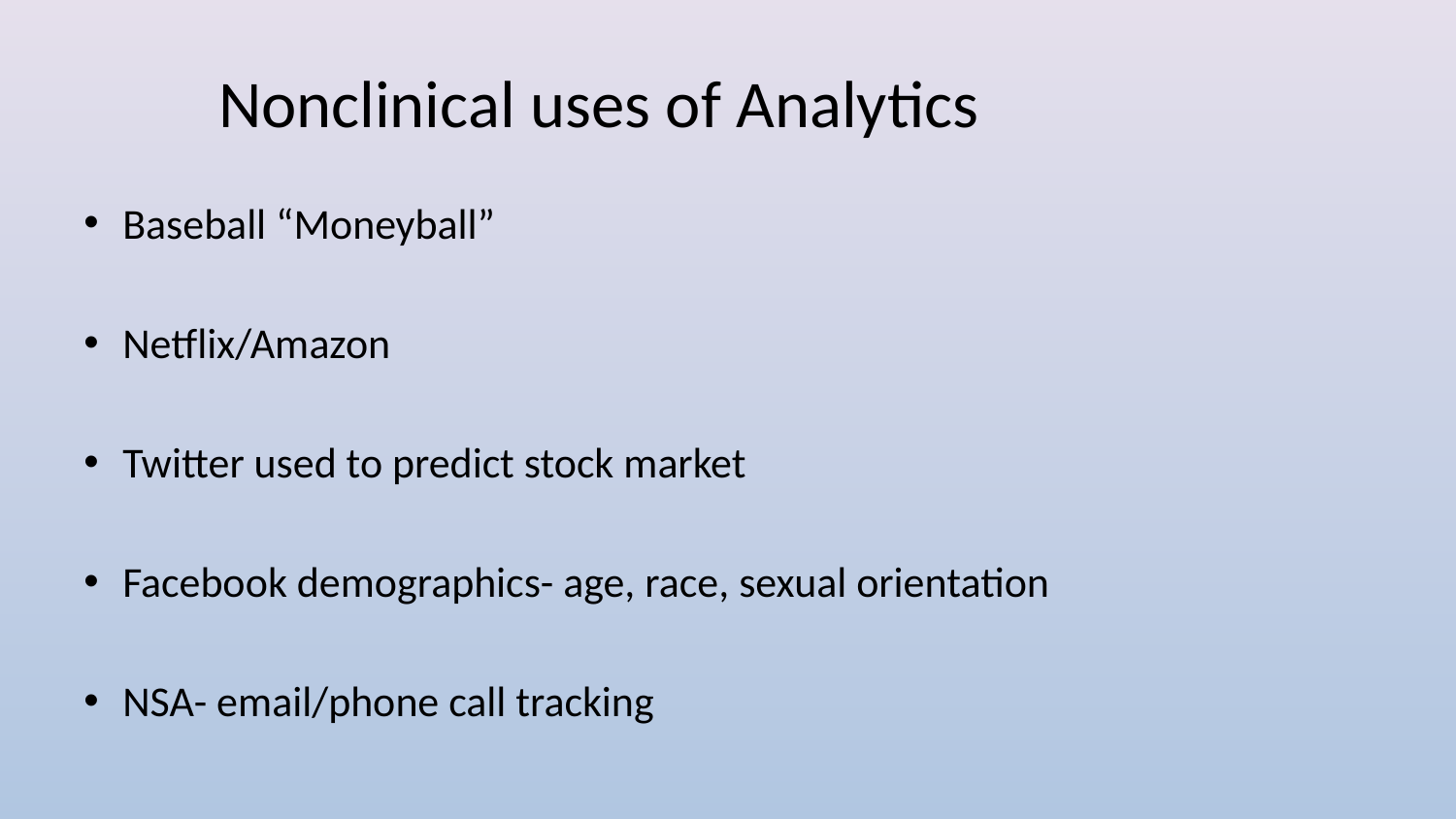

# Nonclinical uses of Analytics
Baseball “Moneyball”

Netflix/Amazon

Twitter used to predict stock market

Facebook demographics- age, race, sexual orientation

NSA- email/phone call tracking